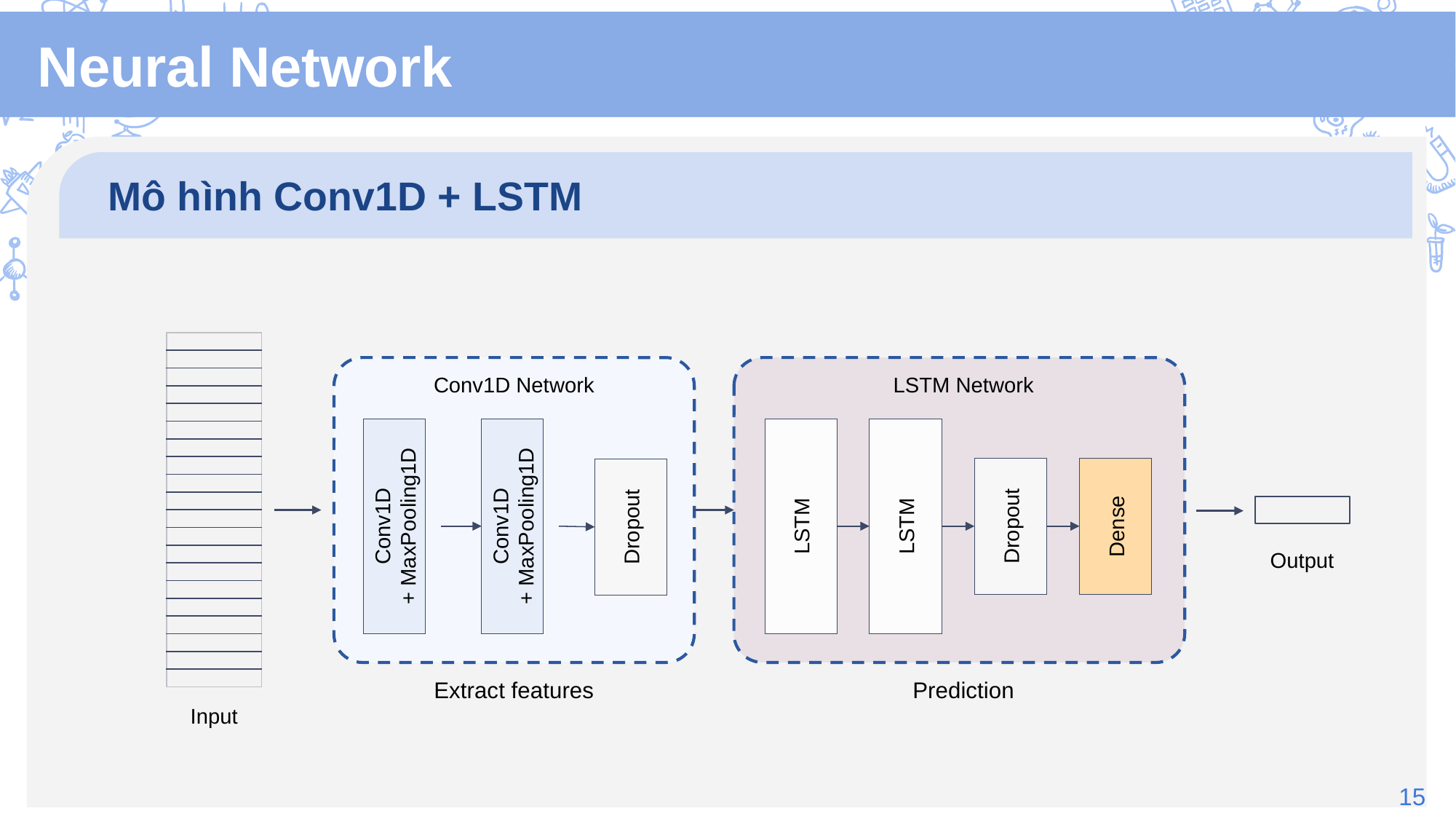

# Neural Network
Mô hình Conv1D + LSTM
|  |
| --- |
|  |
|  |
|  |
|  |
|  |
|  |
|  |
|  |
|  |
|  |
|  |
|  |
|  |
|  |
|  |
|  |
|  |
|  |
|  |

Conv1D Network
LSTM Network
Conv1D
+ MaxPooling1D
Conv1D
+ MaxPooling1D
LSTM
Dropout
Dense
LSTM
Dropout

Prediction
Extract features
Output
Input
15